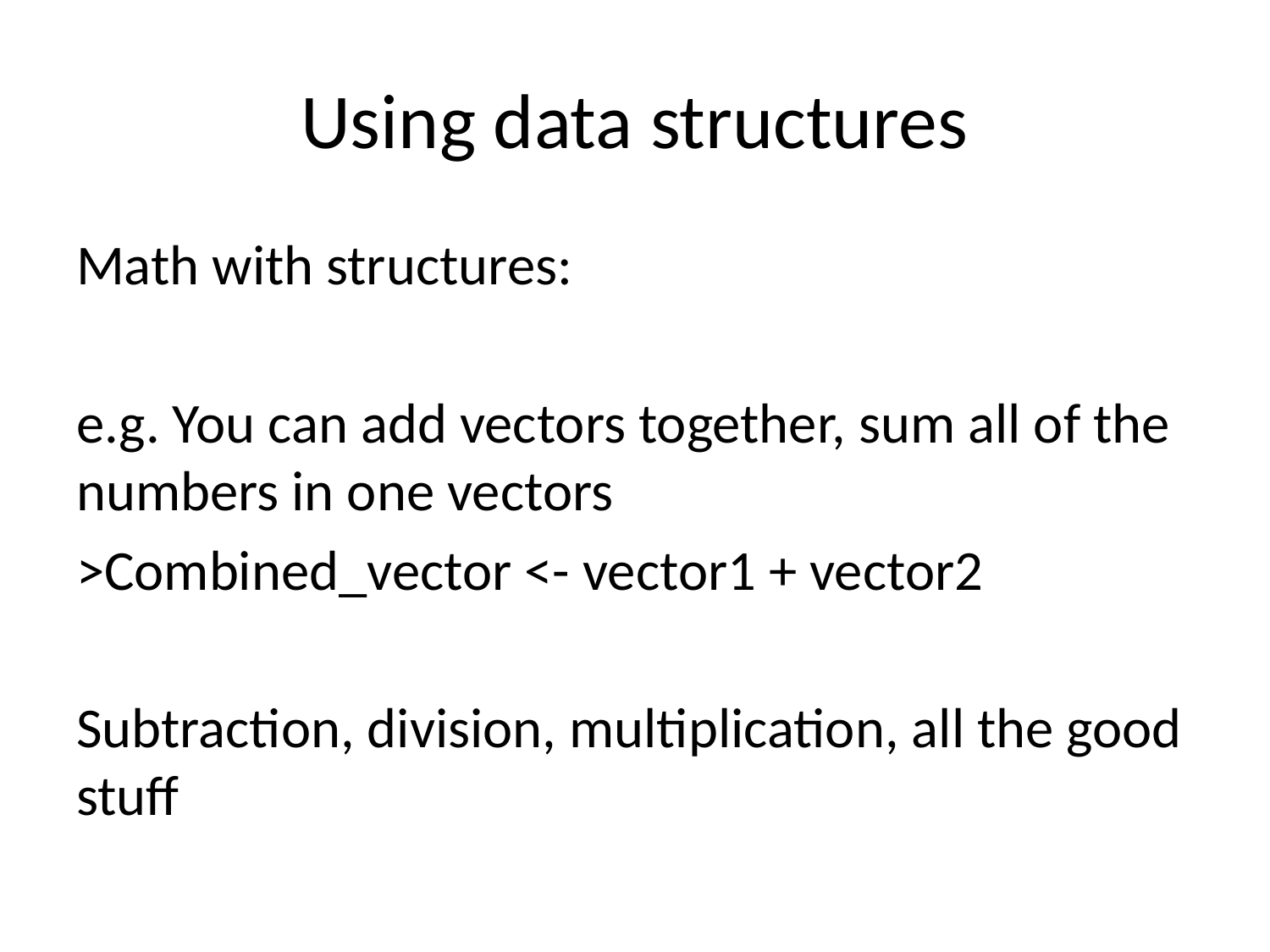

# Using data structures
Math with structures:

e.g. You can add vectors together, sum all of the numbers in one vectors
>Combined_vector <- vector1 + vector2

Subtraction, division, multiplication, all the good stuff